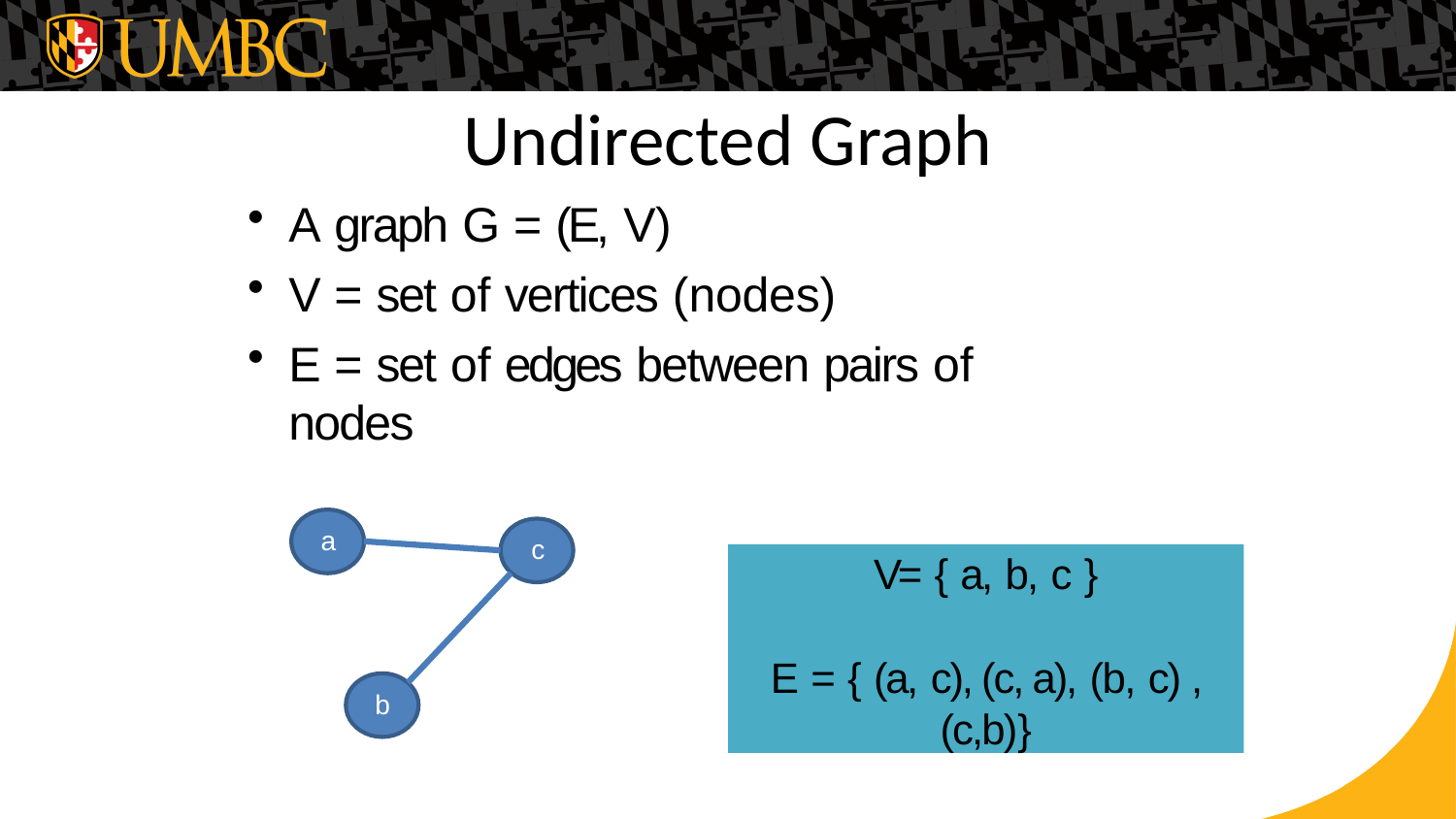

Undirected Graph
A graph G = (E, V)
V = set of vertices (nodes)
E = set of edges between pairs of nodes

a
c

V= { a, b, c }

E = { (a, c), (c, a), (b, c) ,(c,b)}

b